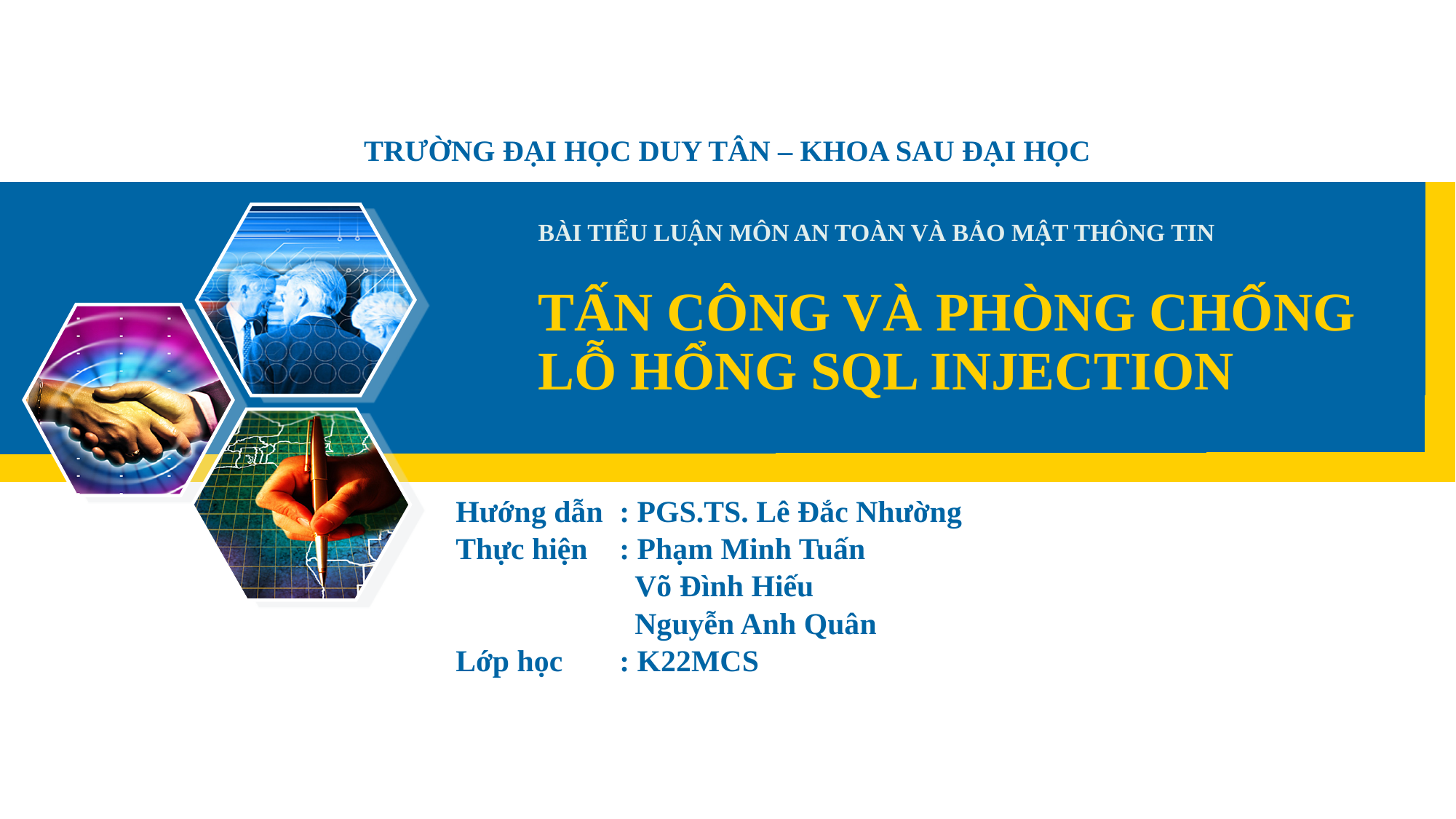

TRƯỜNG ĐẠI HỌC DUY TÂN – KHOA SAU ĐẠI HỌC
BÀI TIỂU LUẬN MÔN AN TOÀN VÀ BẢO MẬT THÔNG TIN
TẤN CÔNG VÀ PHÒNG CHỐNG
LỖ HỔNG SQL INJECTION
Hướng dẫn	: PGS.TS. Lê Đắc Nhường
Thực hiện	: Phạm Minh Tuấn
	  Võ Đình Hiếu
	  Nguyễn Anh Quân
Lớp học	: K22MCS